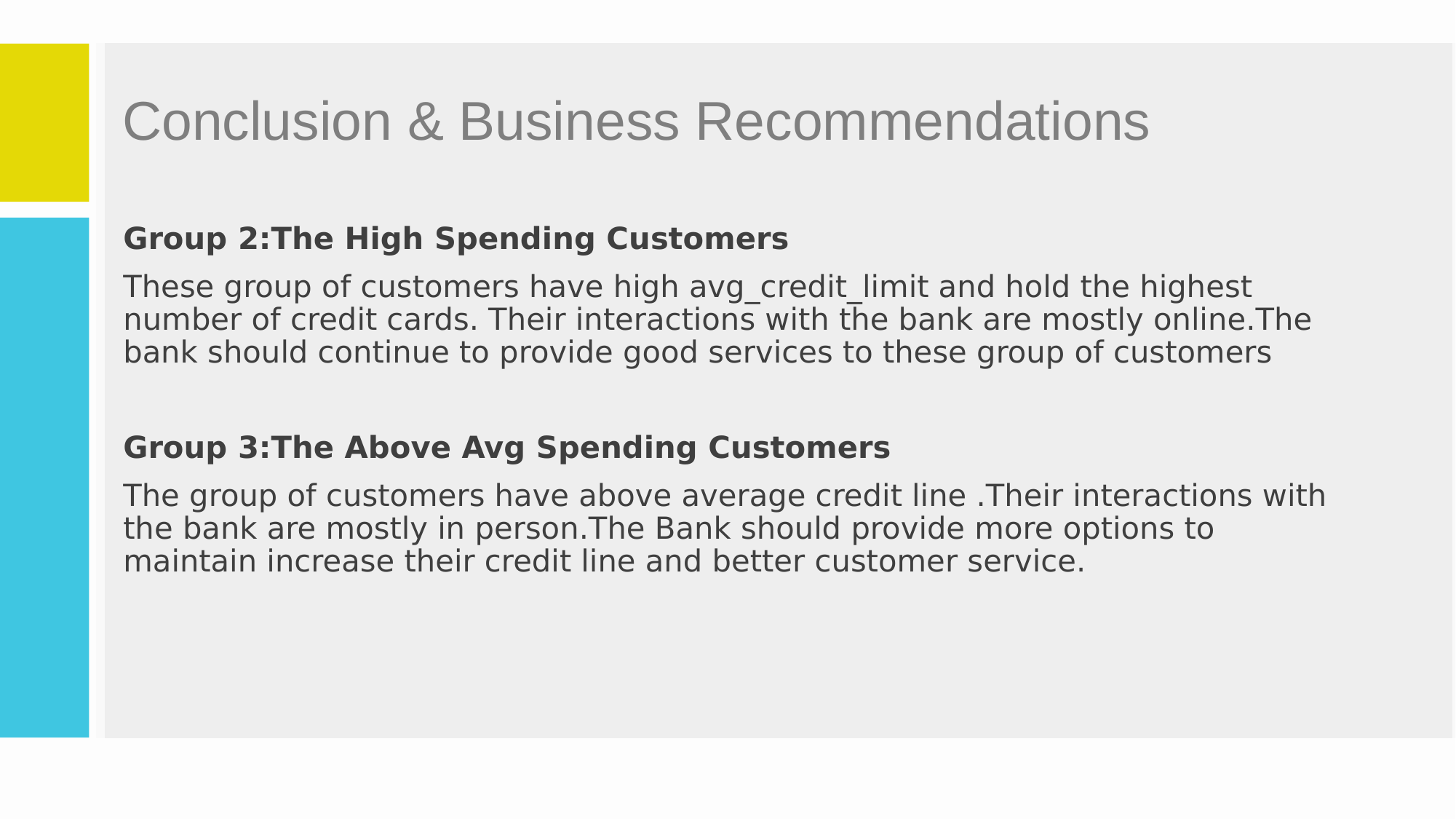

# Conclusion & Business Recommendations
Group 2:The High Spending Customers
These group of customers have high avg_credit_limit and hold the highest number of credit cards. Their interactions with the bank are mostly online.The bank should continue to provide good services to these group of customers

Group 3:The Above Avg Spending Customers
The group of customers have above average credit line .Their interactions with the bank are mostly in person.The Bank should provide more options to maintain increase their credit line and better customer service.